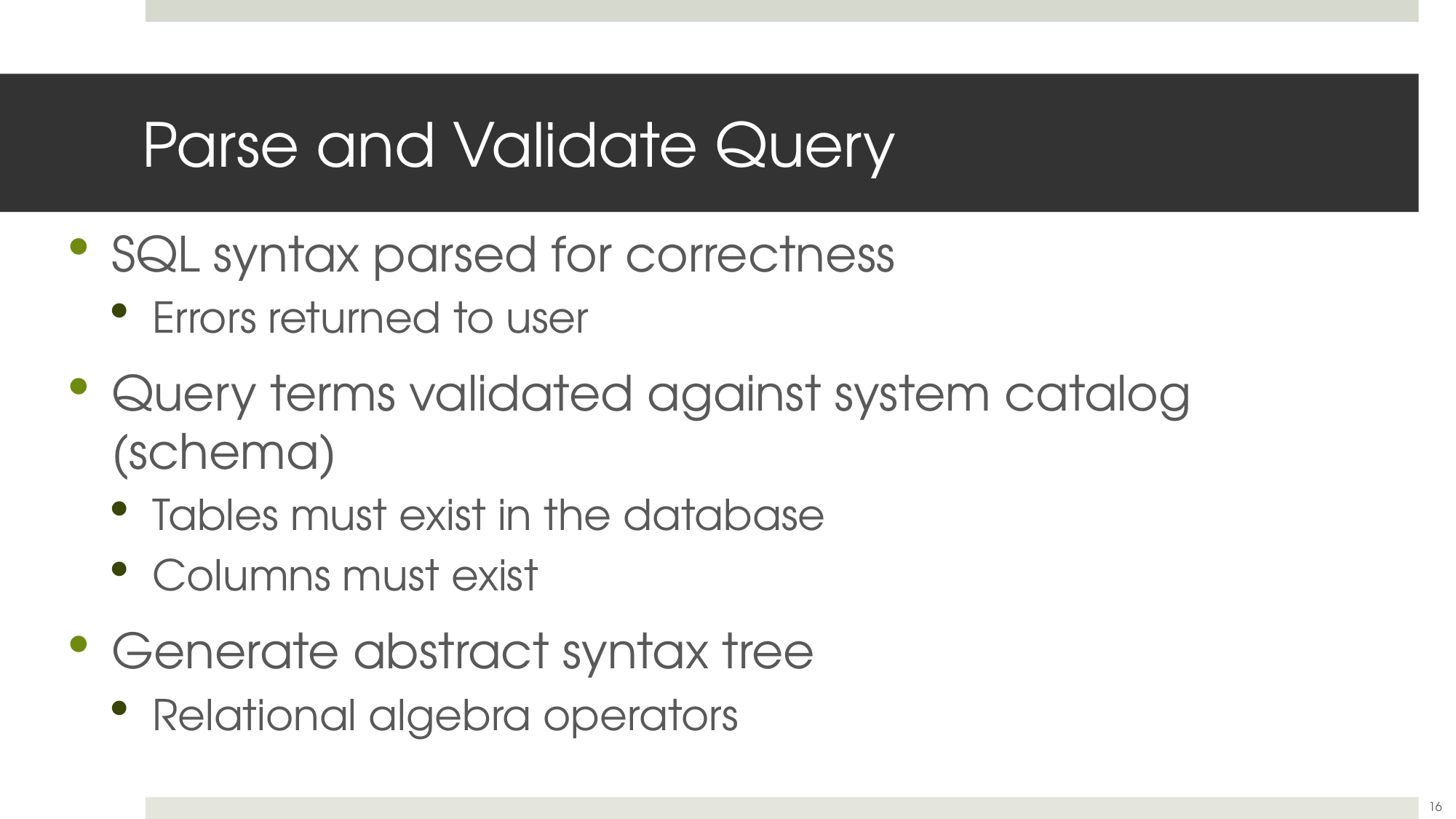

# Parse and Validate Query
SQL syntax parsed for correctness
Errors returned to user
Query terms validated against system catalog (schema)
Tables must exist in the database
Columns must exist
Generate abstract syntax tree
Relational algebra operators
16